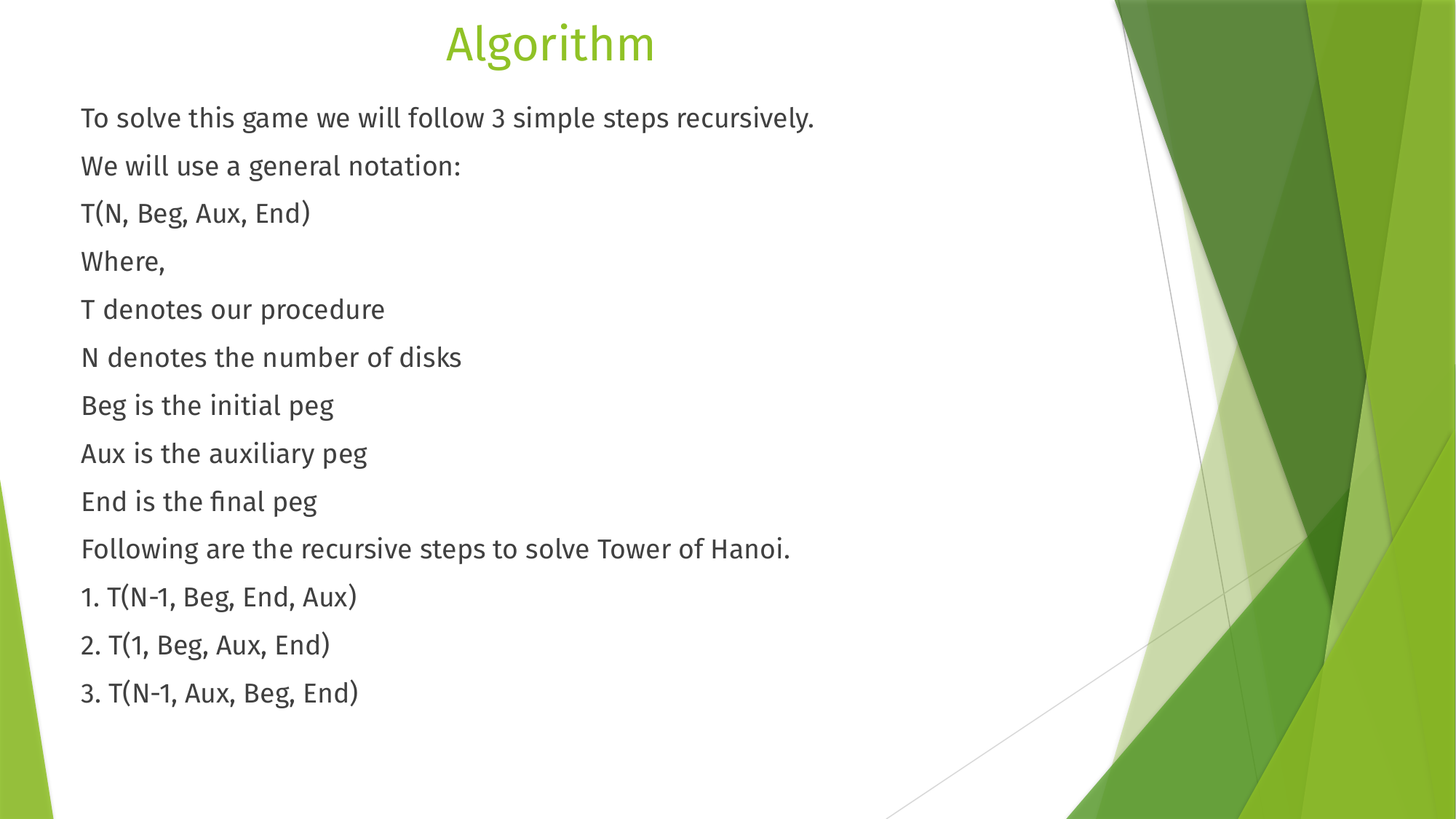

# Algorithm
To solve this game we will follow 3 simple steps recursively.
We will use a general notation:
T(N, Beg, Aux, End)
Where,
T denotes our procedure
N denotes the number of disks
Beg is the initial peg
Aux is the auxiliary peg
End is the final peg
Following are the recursive steps to solve Tower of Hanoi.
1. T(N-1, Beg, End, Aux)
2. T(1, Beg, Aux, End)
3. T(N-1, Aux, Beg, End)